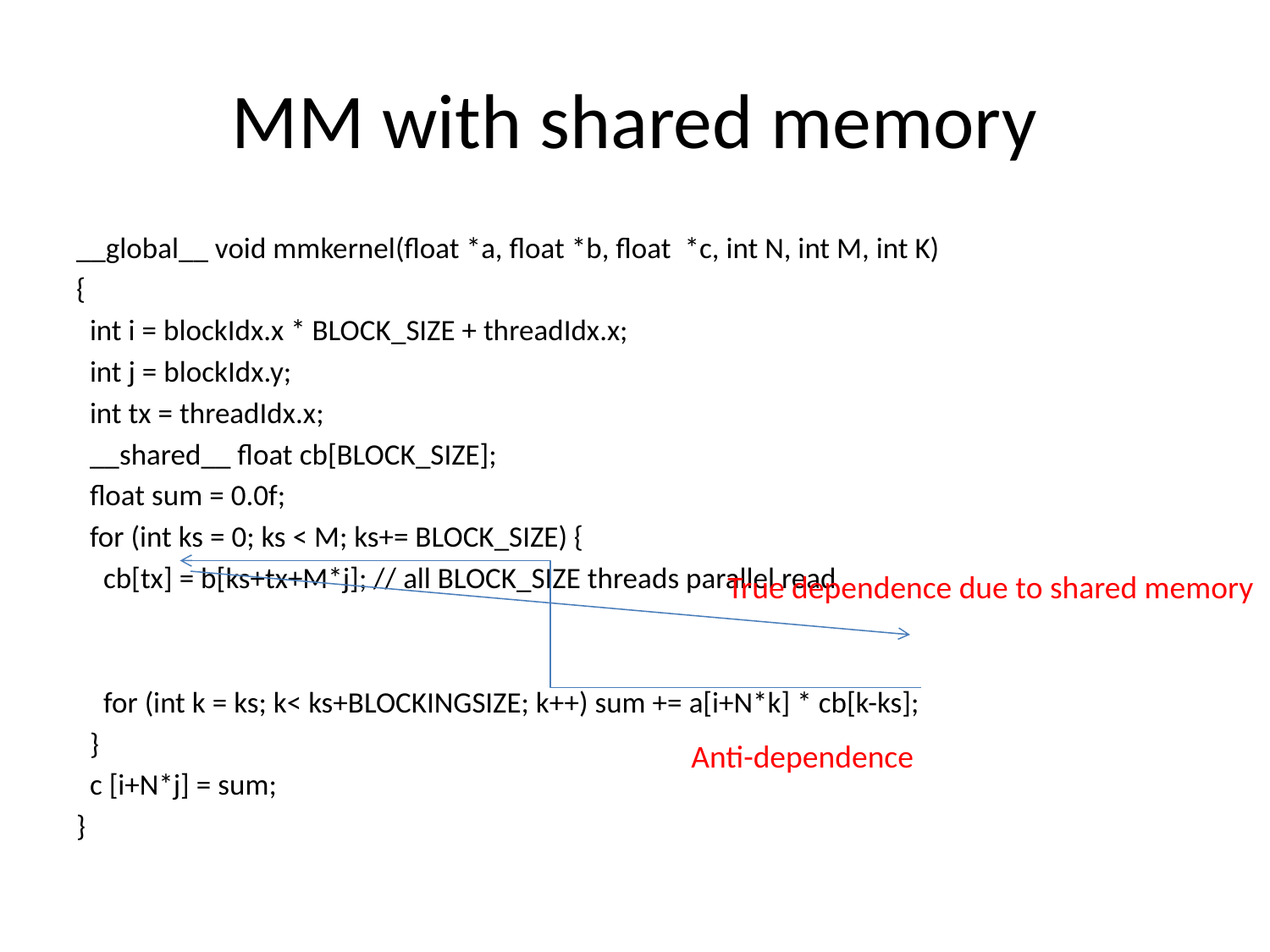

# MM with shared memory
__global__ void mmkernel(float *a, float *b, float  *c, int N, int M, int K)
{
  int i = blockIdx.x * BLOCK_SIZE + threadIdx.x;
  int j = blockIdx.y;
  int tx = threadIdx.x;
  __shared__ float cb[BLOCK_SIZE];
  float sum = 0.0f;
  for (int ks = 0; ks < M; ks+= BLOCK_SIZE) {
    cb[tx] = b[ks+tx+M*j]; // all BLOCK_SIZE threads parallel read

    for (int k = ks; k< ks+BLOCKINGSIZE; k++) sum += a[i+N*k] * cb[k-ks];
  }
  c [i+N*j] = sum;
}

True dependence due to shared memory
Anti-dependence